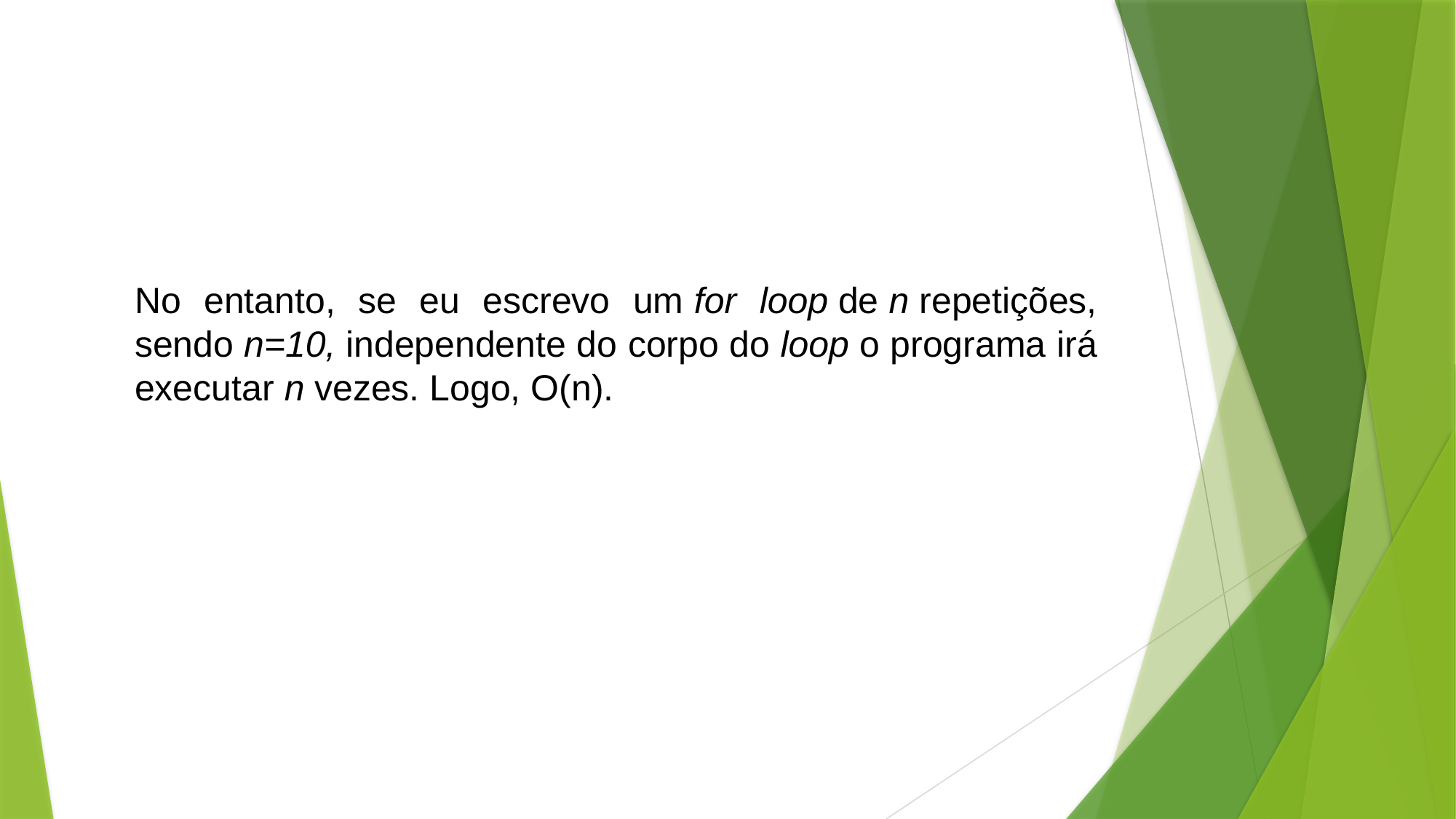

No entanto, se eu escrevo um for loop de n repetições, sendo n=10, independente do corpo do loop o programa irá executar n vezes. Logo, O(n).